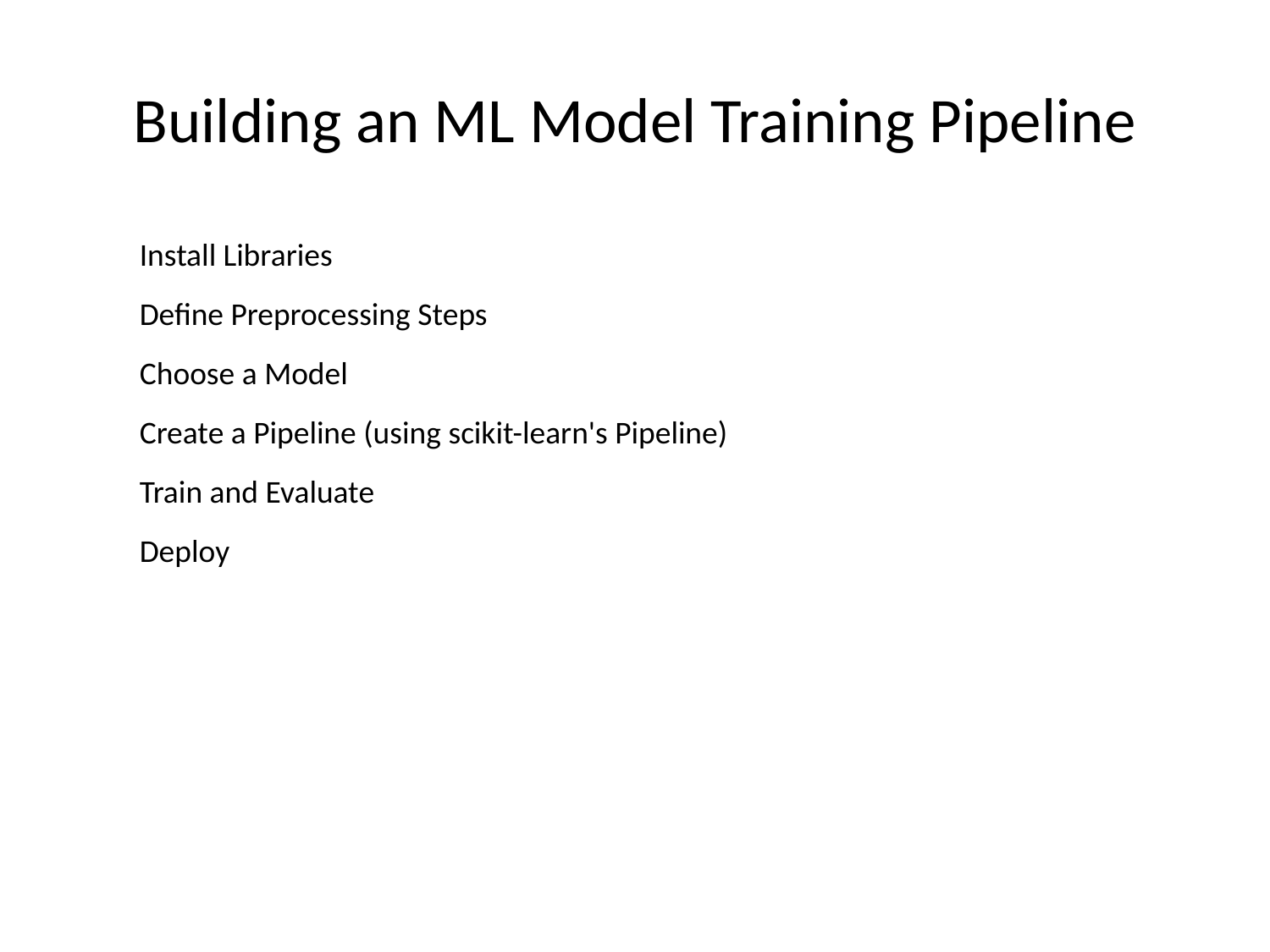

# Building an ML Model Training Pipeline

Install Libraries
Define Preprocessing Steps
Choose a Model
Create a Pipeline (using scikit-learn's Pipeline)
Train and Evaluate
Deploy